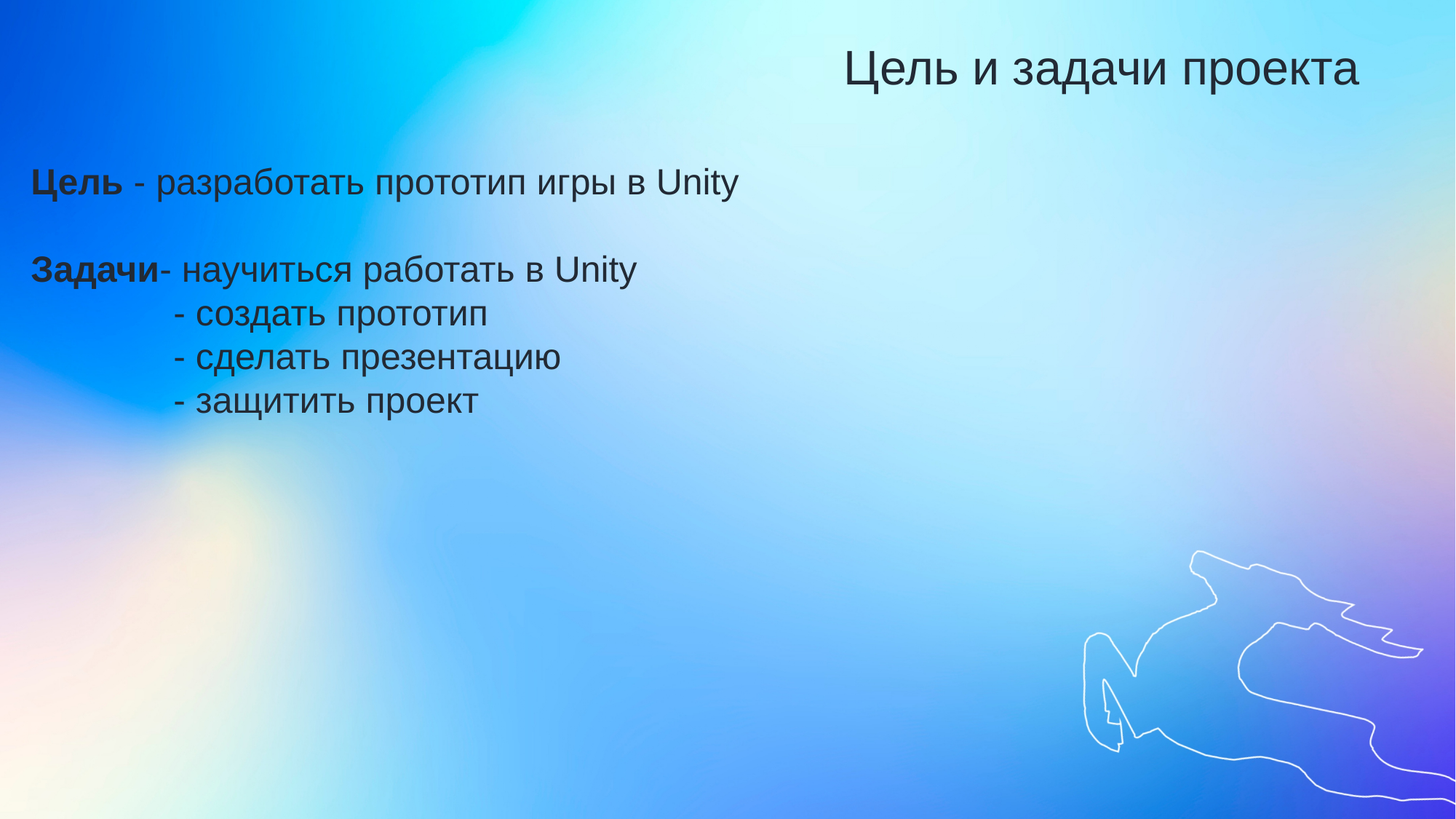

Цель и задачи проекта
Цель - разработать прототип игры в Unity

Задачи- научиться работать в Unity
              - создать прототип
              - сделать презентацию
              - защитить проект